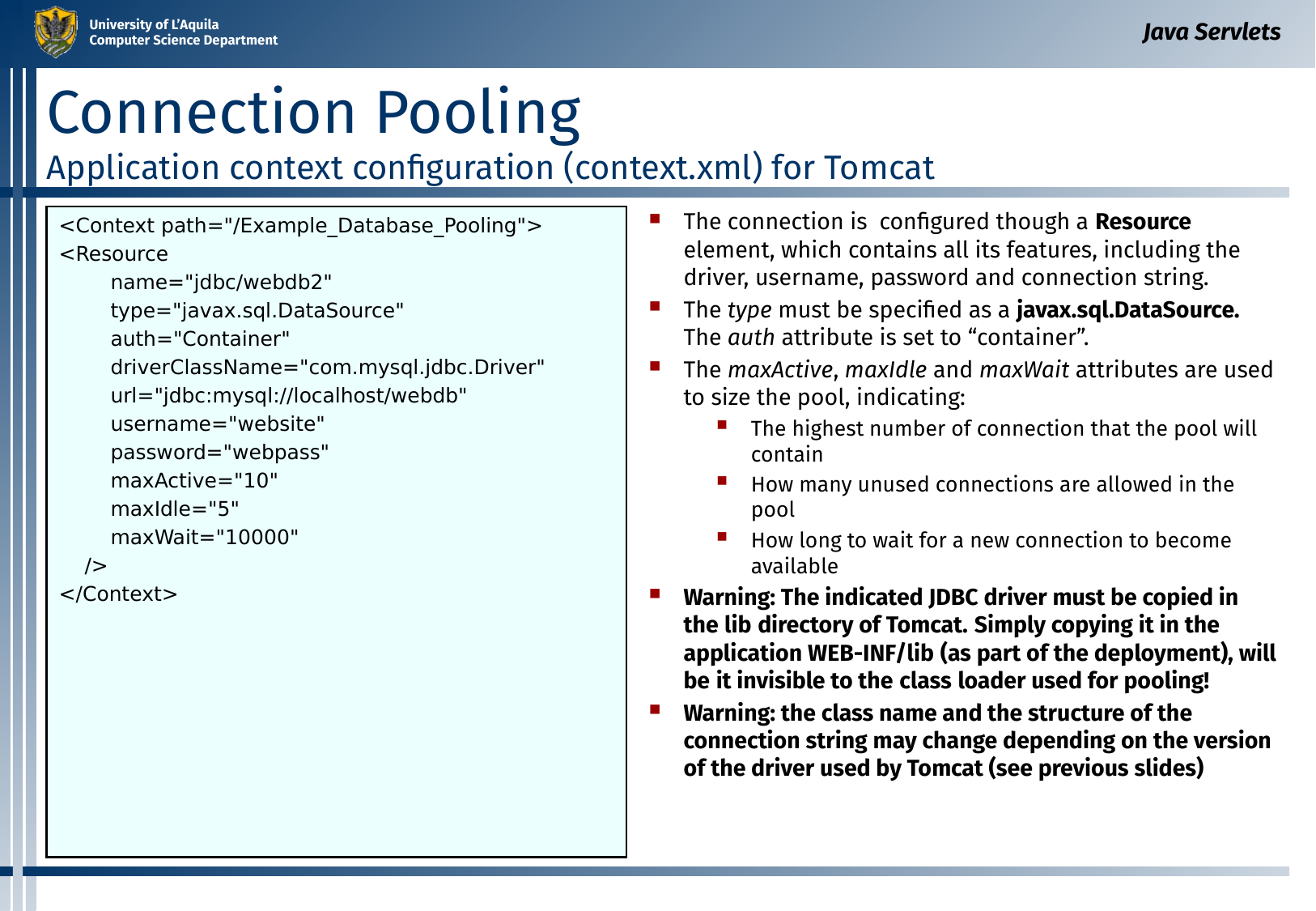

Java Servlets
# Connection Pooling Application context configuration (context.xml) for Tomcat
<Context path="/Example_Database_Pooling">
<Resource
        name="jdbc/webdb2"
        type="javax.sql.DataSource"
        auth="Container"
        driverClassName="com.mysql.jdbc.Driver"
        url="jdbc:mysql://localhost/webdb"
        username="website"
        password="webpass"
        maxActive="10"
        maxIdle="5"
        maxWait="10000"
    />
</Context>
The connection is  configured though a Resource element, which contains all its features, including the driver, username, password and connection string.
The type must be specified as a javax.sql.DataSource. The auth attribute is set to “container”.
The maxActive, maxIdle and maxWait attributes are used to size the pool, indicating:
The highest number of connection that the pool will contain
How many unused connections are allowed in the pool
How long to wait for a new connection to become available
Warning: The indicated JDBC driver must be copied in the lib directory of Tomcat. Simply copying it in the application WEB-INF/lib (as part of the deployment), will be it invisible to the class loader used for pooling!
Warning: the class name and the structure of the connection string may change depending on the version of the driver used by Tomcat (see previous slides)